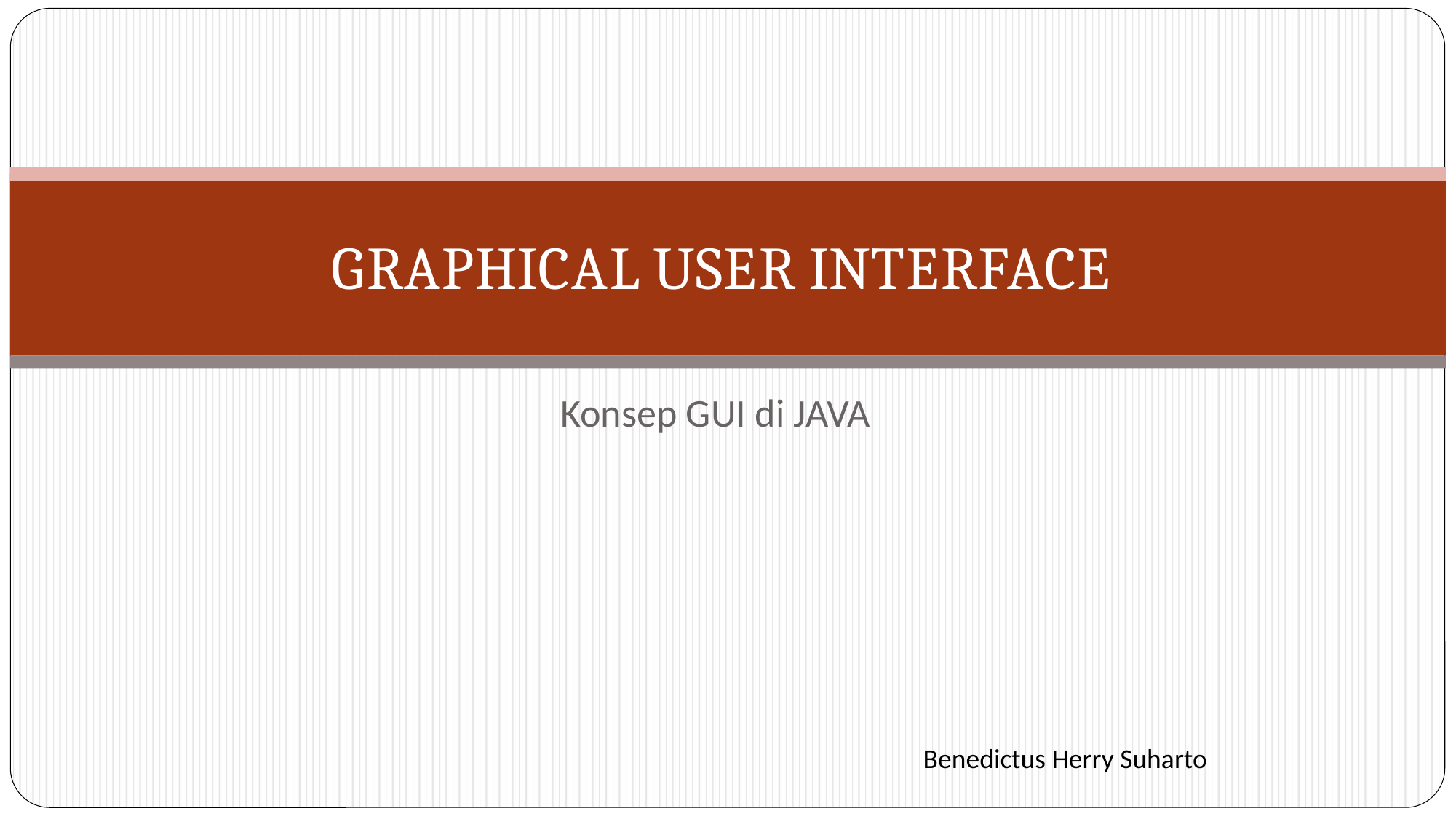

# GRAPHICAL USER INTERFACE
Konsep GUI di JAVA
Benedictus Herry Suharto